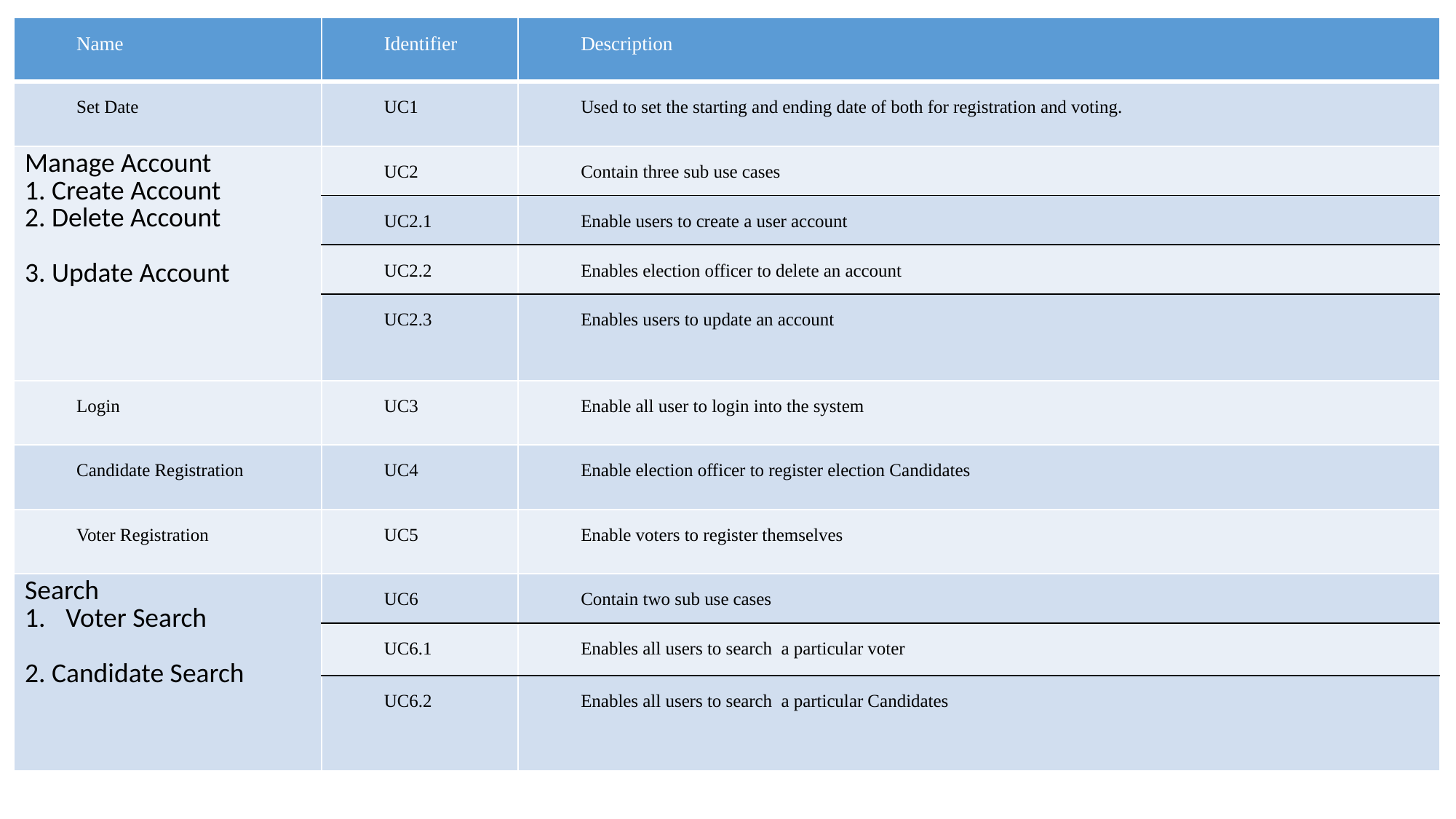

| Name | Identifier | Description |
| --- | --- | --- |
| Set Date | UC1 | Used to set the starting and ending date of both for registration and voting. |
| Manage Account 1. Create Account 2. Delete Account 3. Update Account | UC2 | Contain three sub use cases |
|  | UC2.1 | Enable users to create a user account |
|  | UC2.2 | Enables election officer to delete an account |
|  | UC2.3 | Enables users to update an account |
| Login | UC3 | Enable all user to login into the system |
| Candidate Registration | UC4 | Enable election officer to register election Candidates |
| Voter Registration | UC5 | Enable voters to register themselves |
| Search Voter Search 2. Candidate Search | UC6 | Contain two sub use cases |
|  | UC6.1 | Enables all users to search a particular voter |
|  | UC6.2 | Enables all users to search a particular Candidates |
# Table 2.1 General Usecase Description